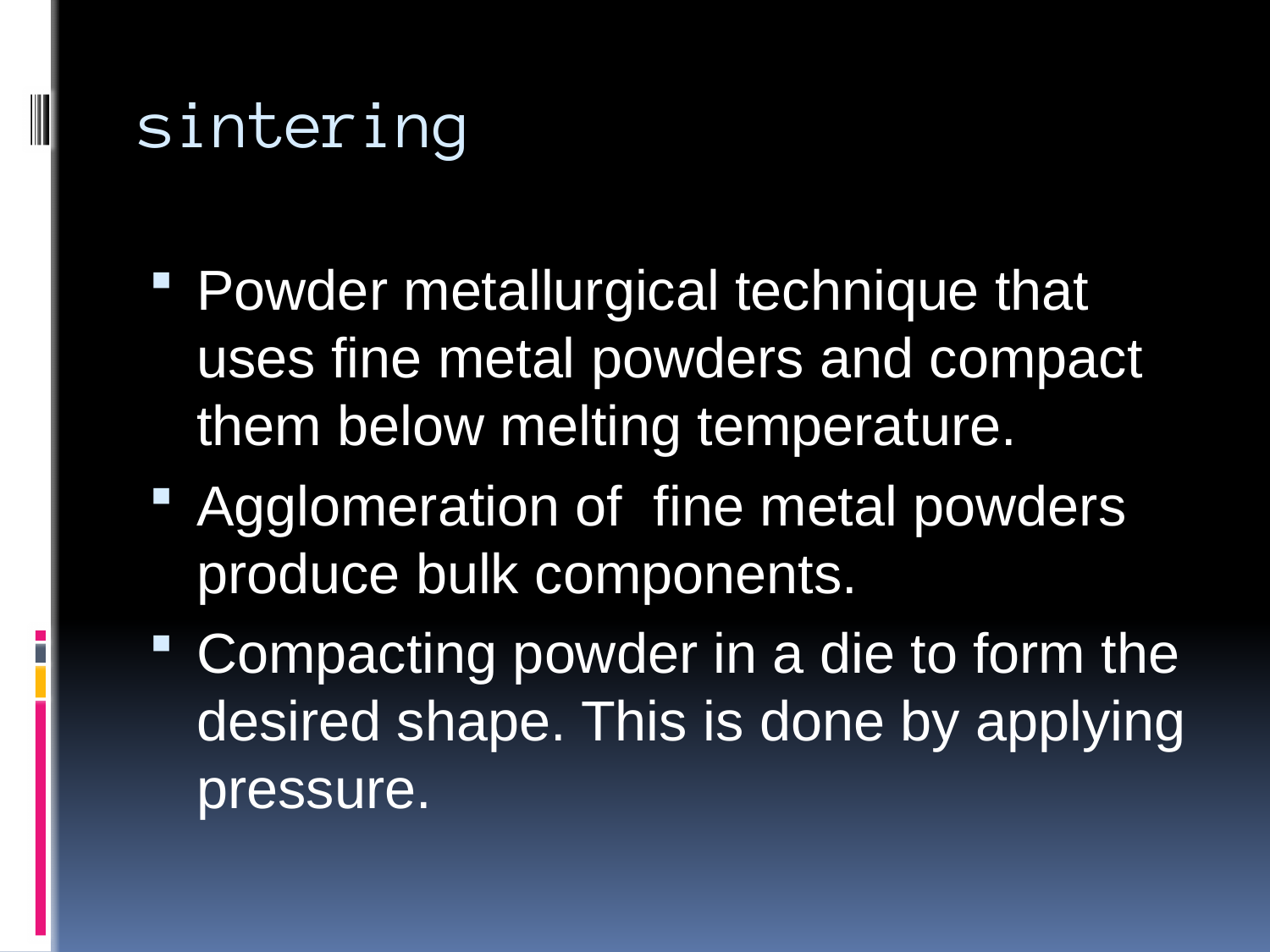

# sintering
Powder metallurgical technique that uses fine metal powders and compact them below melting temperature.
Agglomeration of  fine metal powders produce bulk components.
Compacting powder in a die to form the desired shape. This is done by applying pressure.